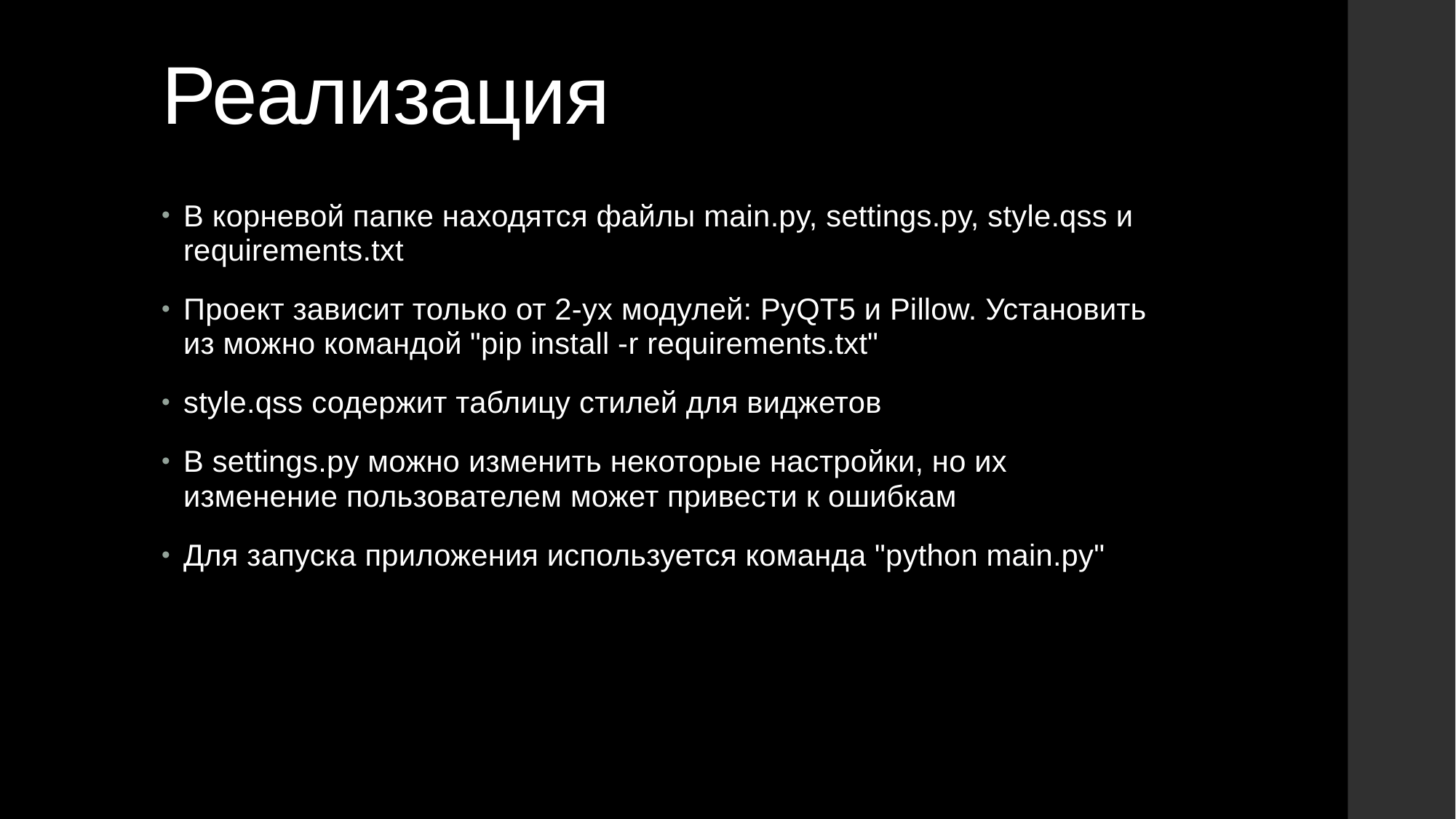

Реализация
В корневой папке находятся файлы main.py, settings.py, style.qss и requirements.txt
Проект зависит только от 2-ух модулей: PyQT5 и Pillow. Установить из можно командой "pip install -r requirements.txt"
style.qss содержит таблицу стилей для виджетов
В settings.py можно изменить некоторые настройки, но их изменение пользователем может привести к ошибкам
Для запуска приложения используется команда "python main.py"